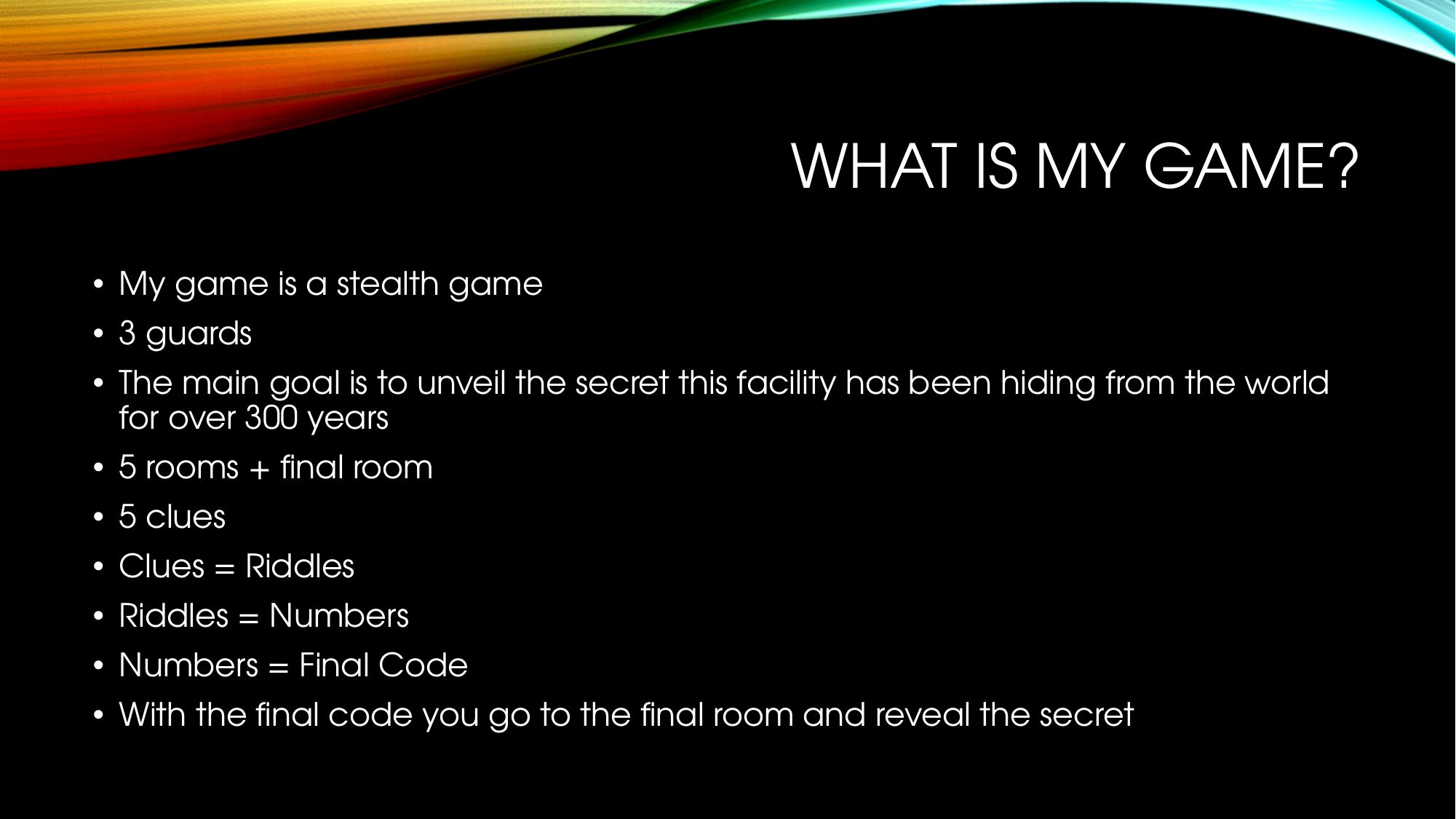

# What is my game?
My game is a stealth game
3 guards
The main goal is to unveil the secret this facility has been hiding from the world for over 300 years
5 rooms + final room
5 clues
Clues = Riddles
Riddles = Numbers
Numbers = Final Code
With the final code you go to the final room and reveal the secret